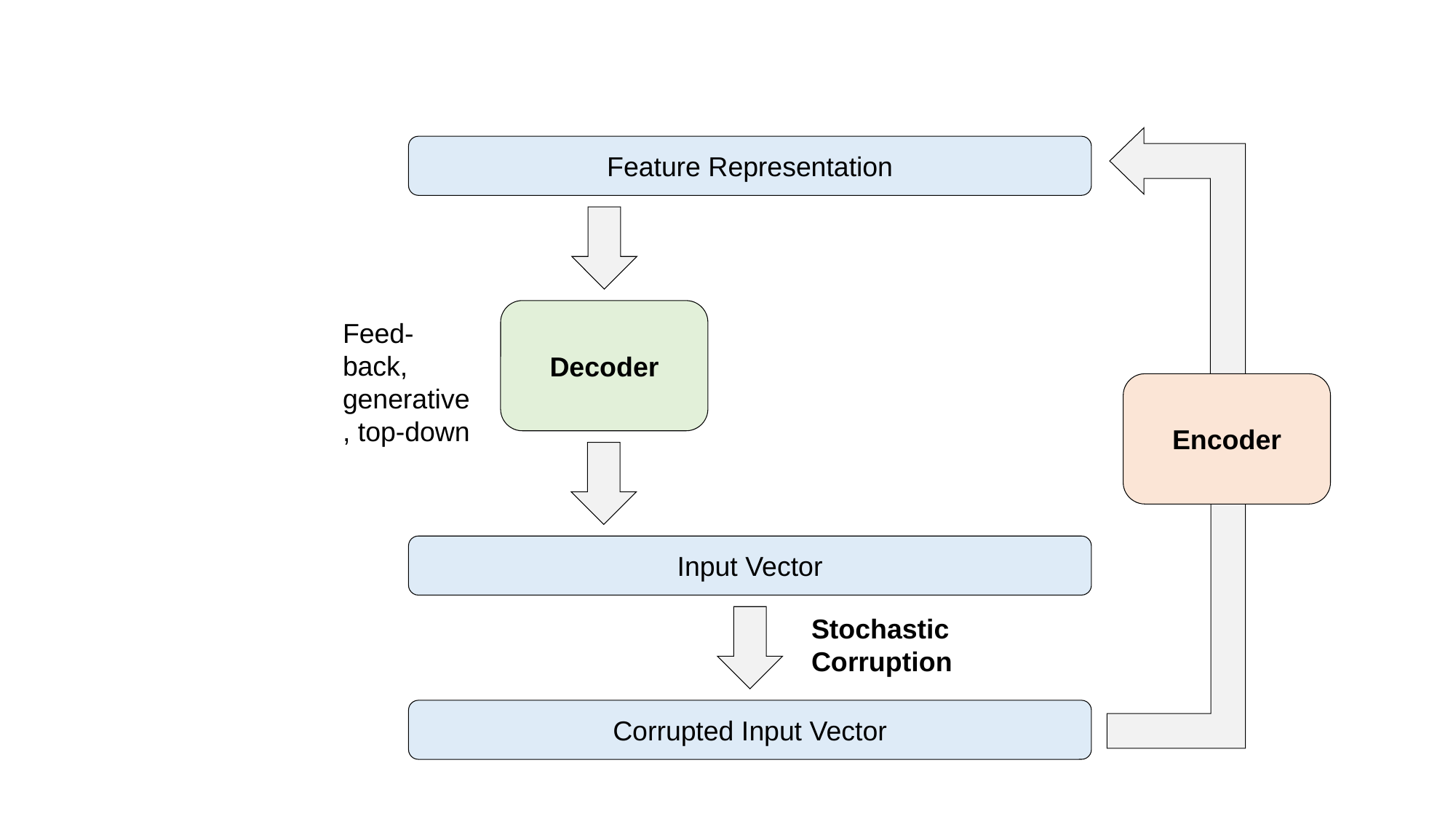

Feature Representation

Decoder
Feed-back, generative, top-down
Encoder

Input Vector
Stochastic
Corruption

Corrupted Input Vector